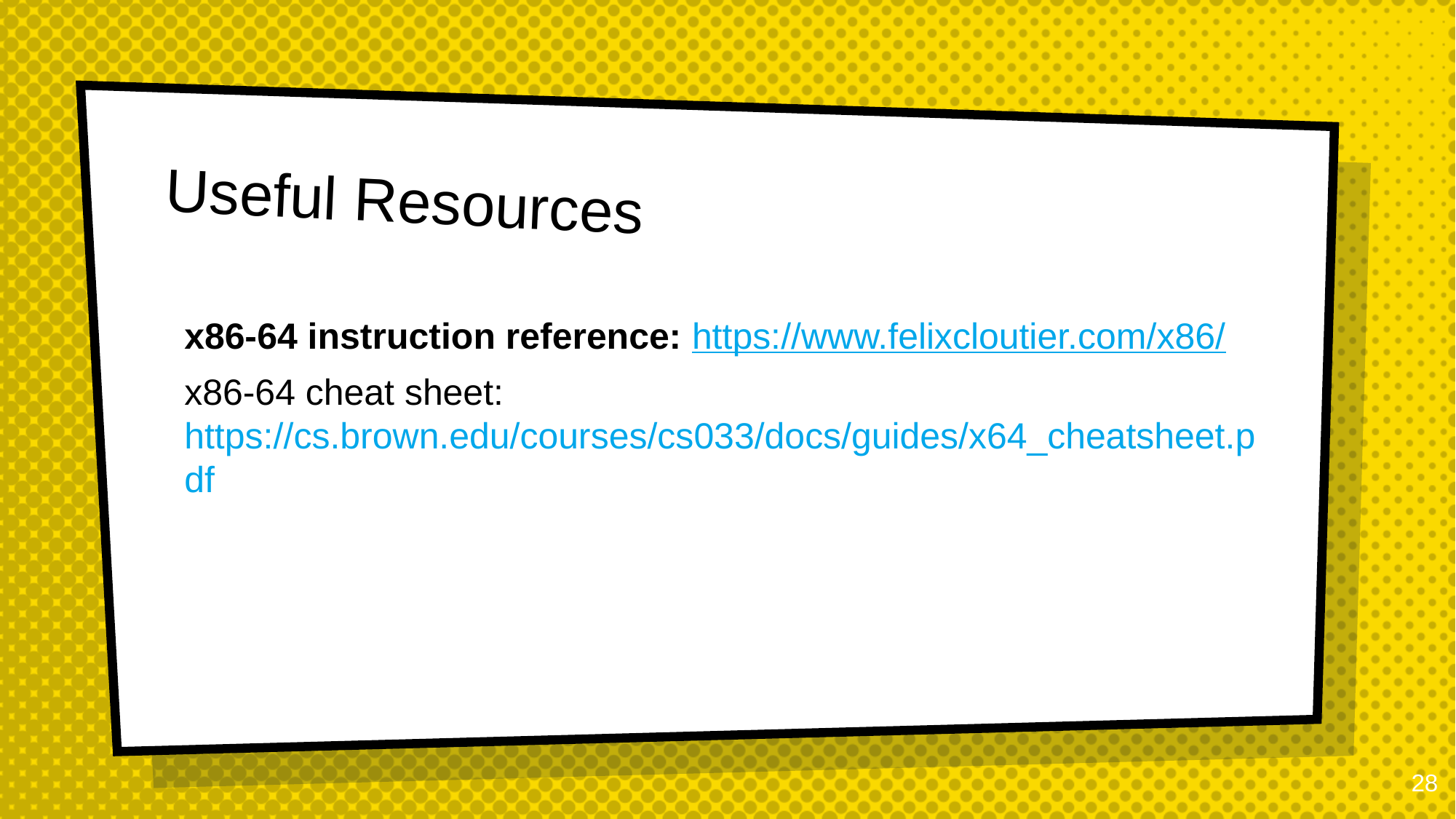

# Useful Resources

x86-64 instruction reference: https://www.felixcloutier.com/x86/
x86-64 cheat sheet: https://cs.brown.edu/courses/cs033/docs/guides/x64_cheatsheet.pdf
28